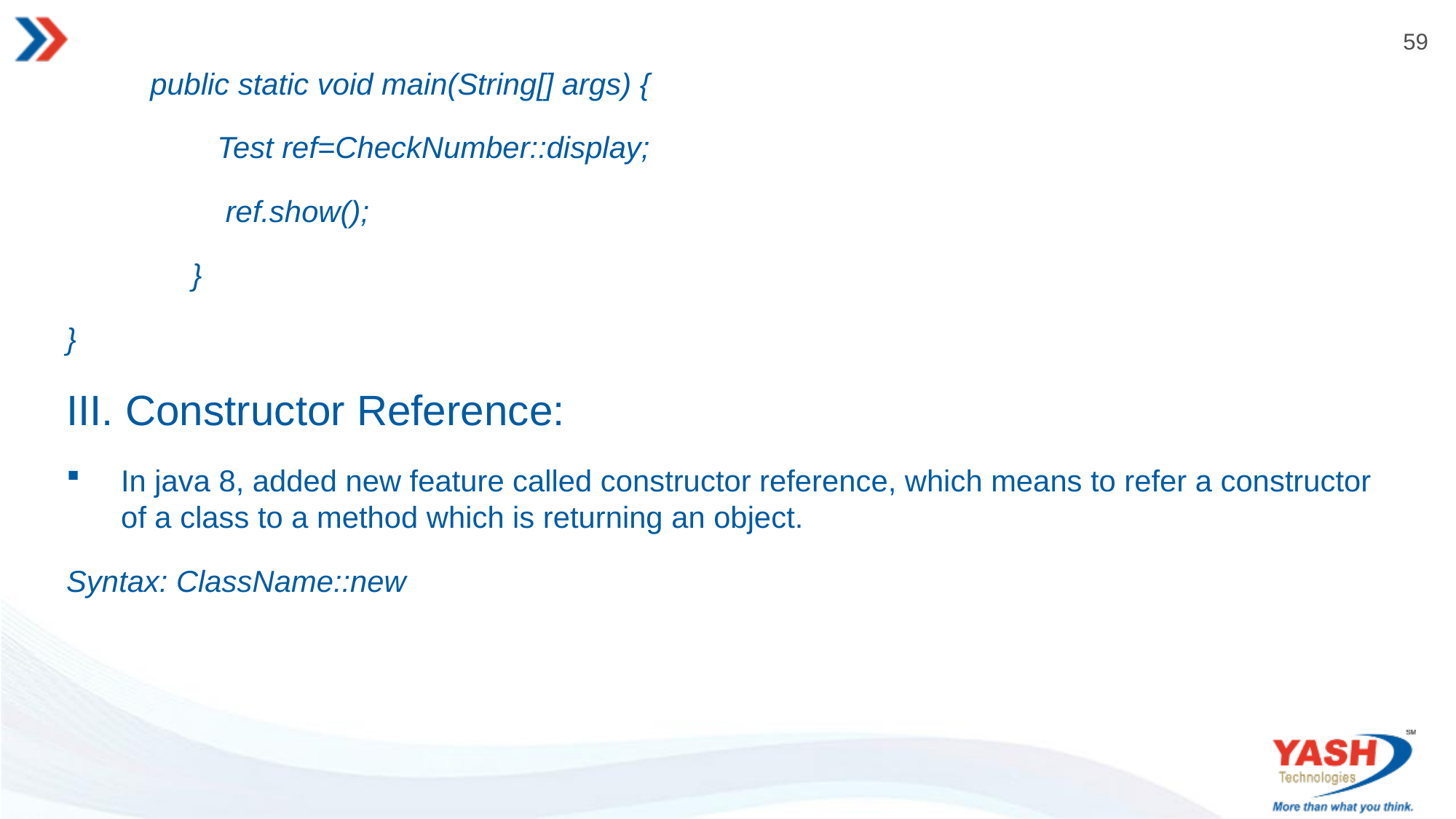

public static void main(String[] args) {
                  Test ref=CheckNumber::display;
                   ref.show();
               }
}
III. Constructor Reference:
In java 8, added new feature called constructor reference, which means to refer a constructor of a class to a method which is returning an object.
Syntax: ClassName::new